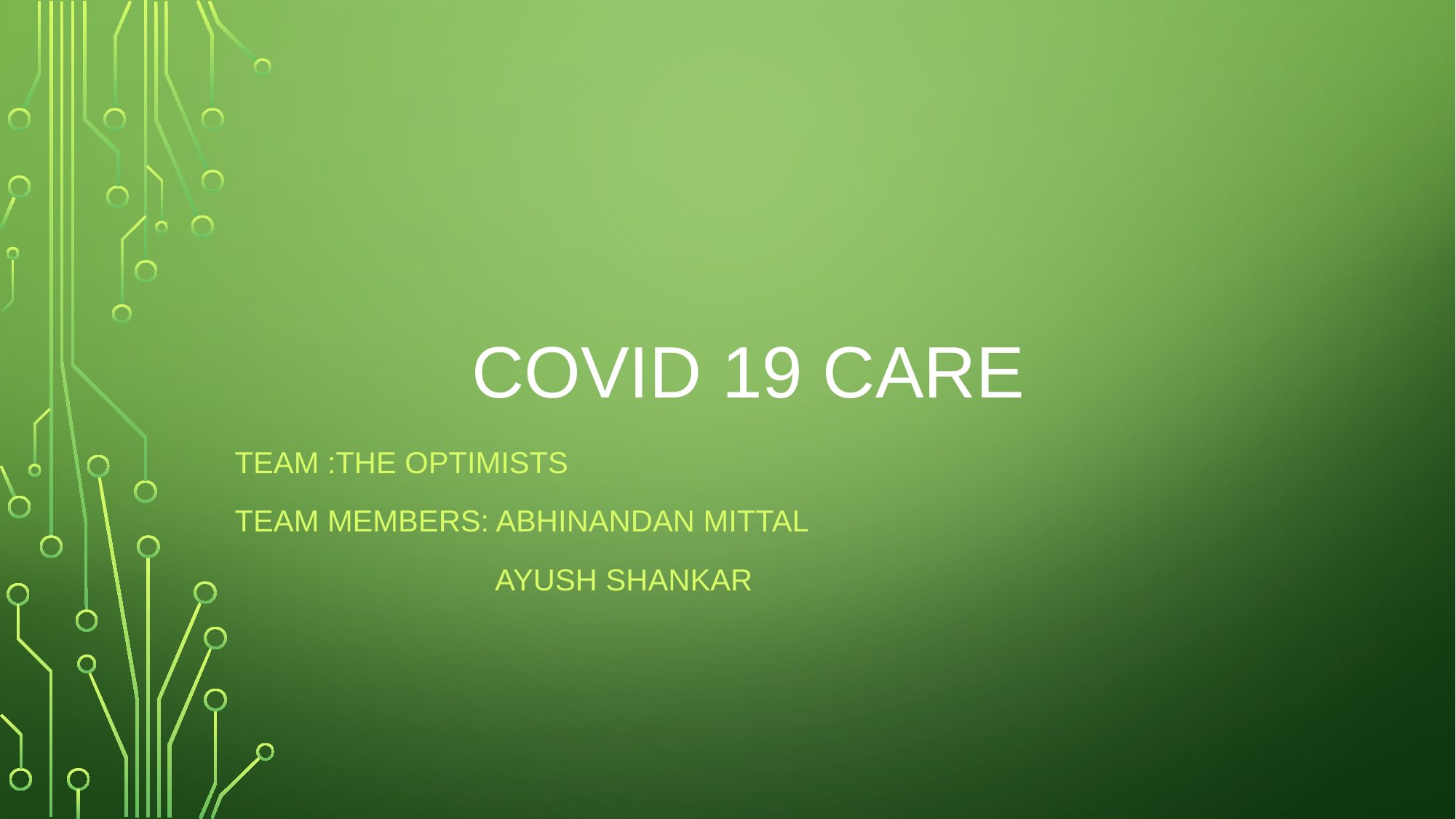

# covid 19 care
Team :the optimists
Team members: Abhinandan mittal
		     ayush shankar